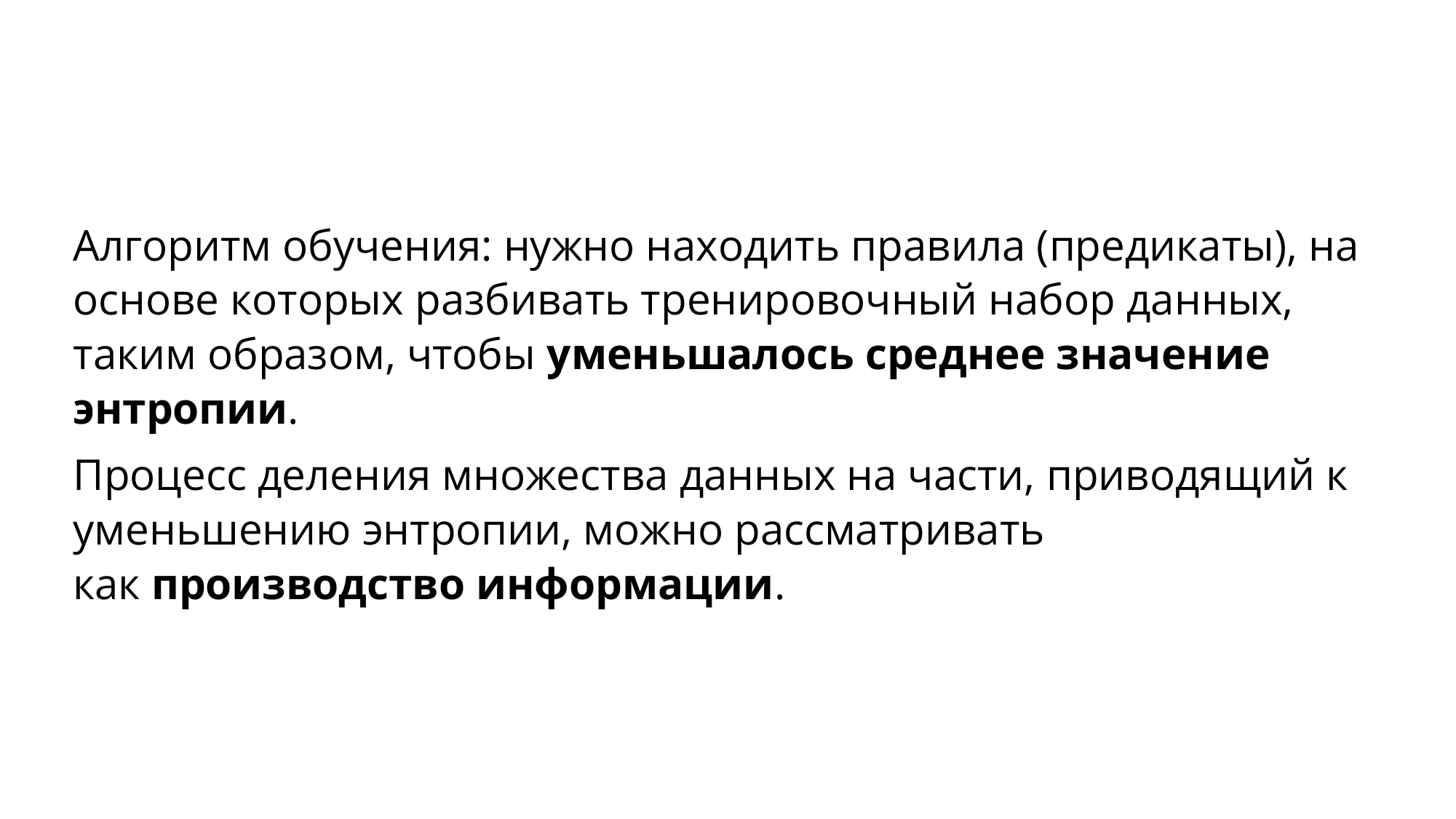

Алгоритм обучения: нужно находить правила (предикаты), на основе которых разбивать тренировочный набор данных, таким образом, чтобы уменьшалось среднее значение энтропии.
Процесс деления множества данных на части, приводящий к уменьшению энтропии, можно рассматривать как производство информации.